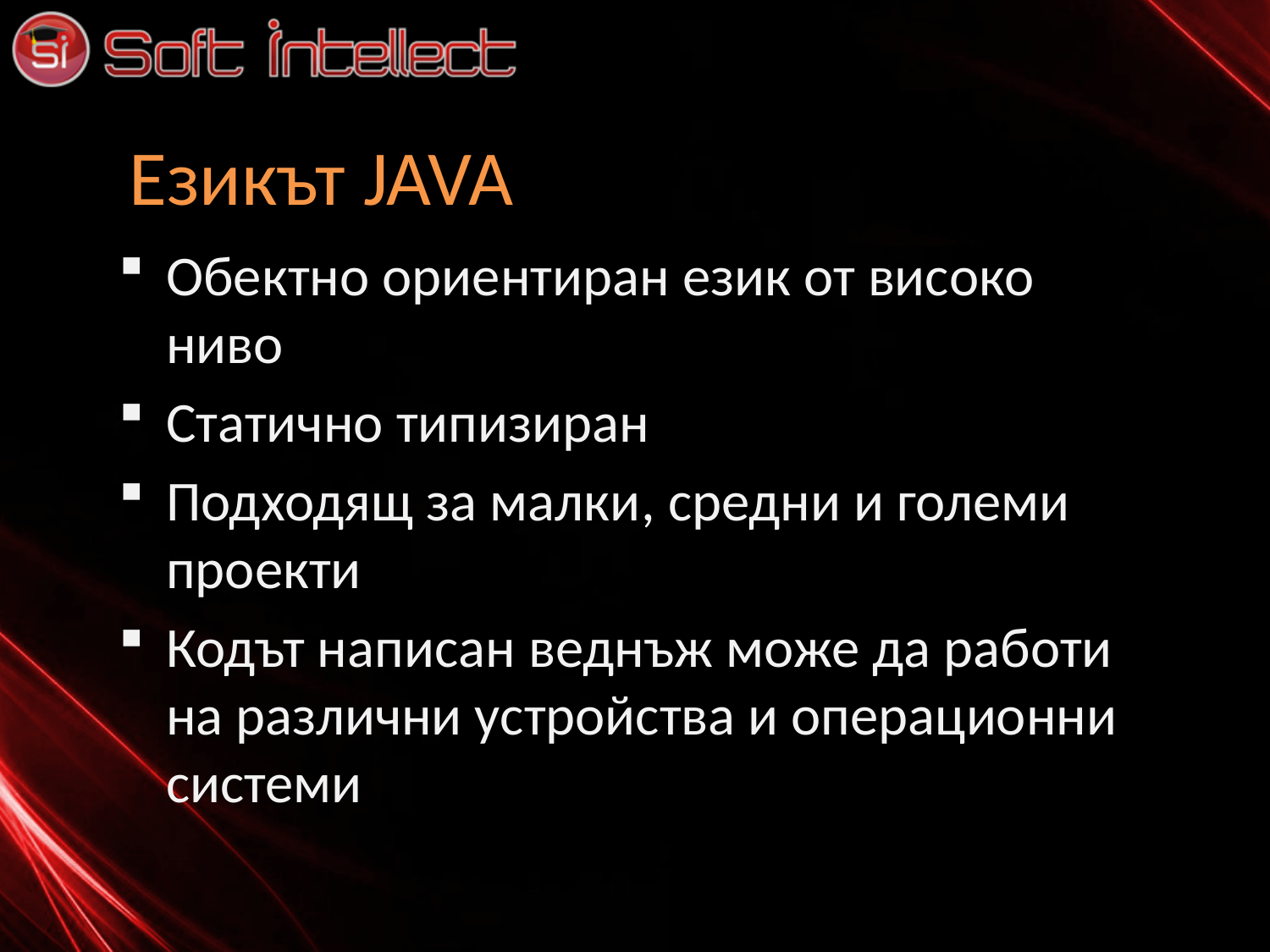

# Езикът JAVA
Обектно ориентиран език от високо ниво
Статично типизиран
Подходящ за малки, средни и големи проекти
Кодът написан веднъж може да работи на различни устройства и операционни системи